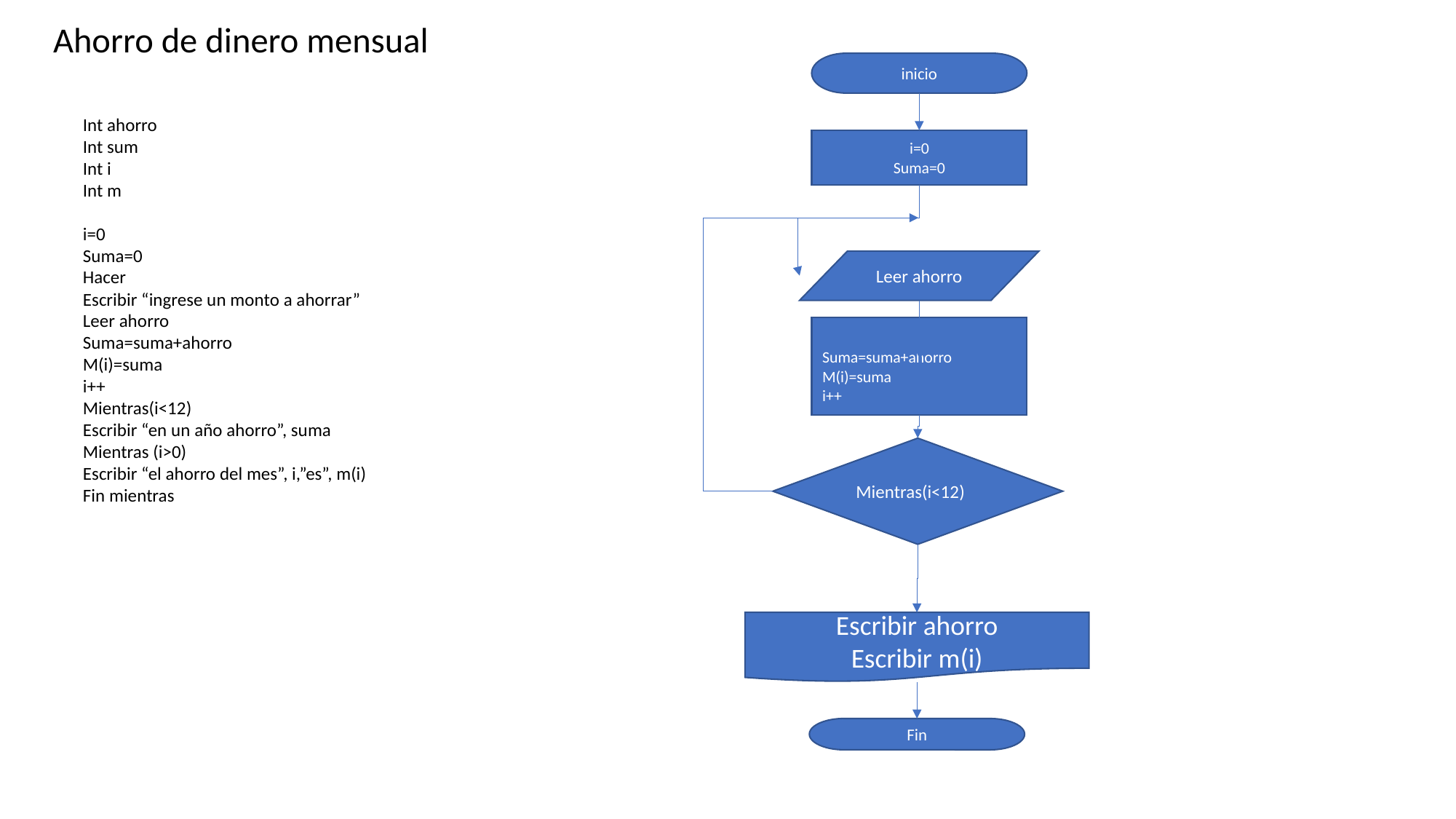

Ahorro de dinero mensual
inicio
Int ahorro
Int sum
Int i
Int m

i=0
Suma=0
Hacer
Escribir “ingrese un monto a ahorrar”
Leer ahorro
Suma=suma+ahorro
M(i)=suma
i++
Mientras(i<12)
Escribir “en un año ahorro”, suma
Mientras (i>0)
Escribir “el ahorro del mes”, i,”es”, m(i)
Fin mientras
i=0
Suma=0
Leer ahorro

Suma=suma+ahorro
M(i)=suma
i++
Mientras(i<12)
Escribir ahorro
Escribir m(i)
Fin